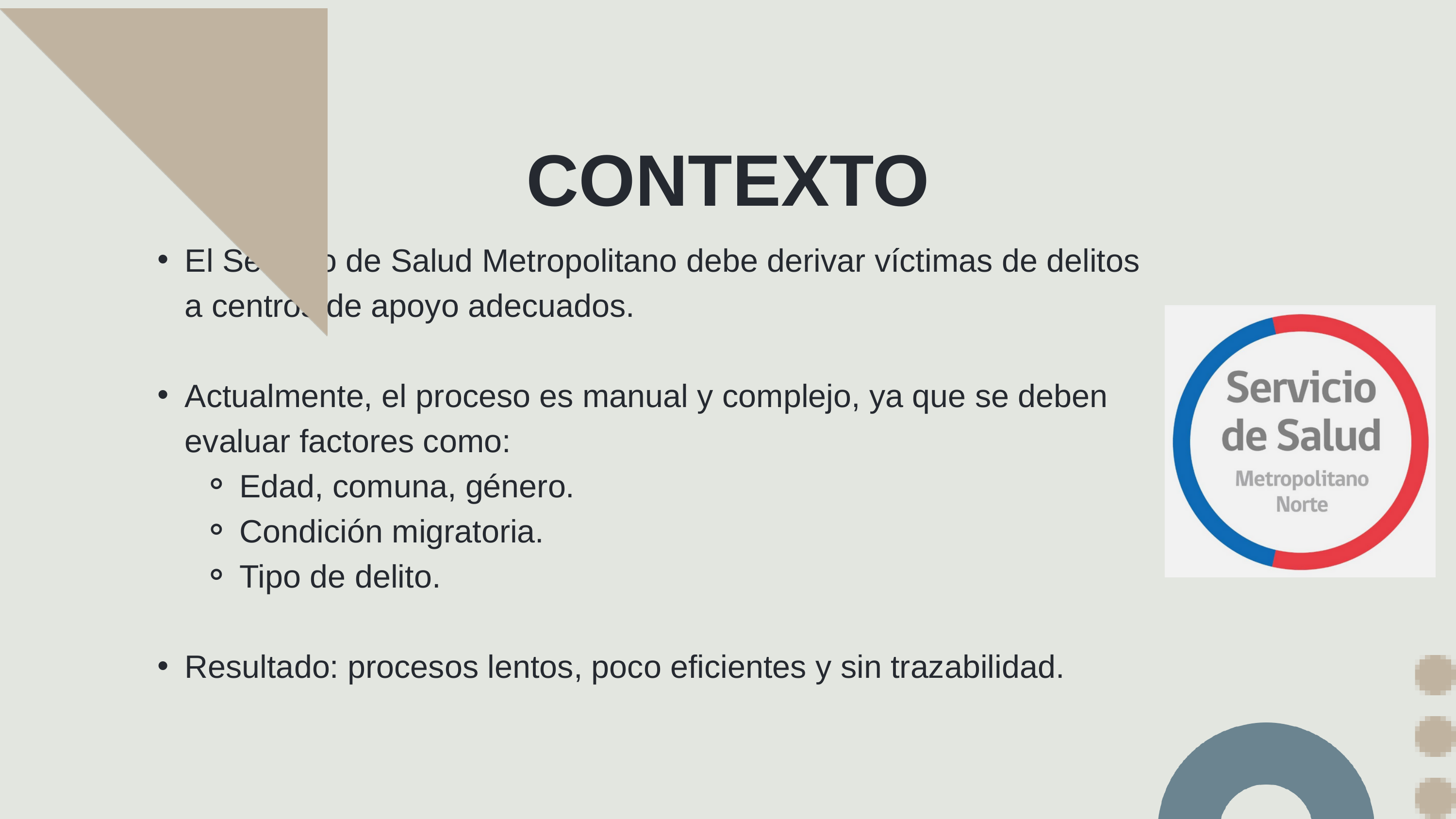

CONTEXTO
El Servicio de Salud Metropolitano debe derivar víctimas de delitos a centros de apoyo adecuados.

Actualmente, el proceso es manual y complejo, ya que se deben evaluar factores como:
Edad, comuna, género.
Condición migratoria.
Tipo de delito.

Resultado: procesos lentos, poco eficientes y sin trazabilidad.